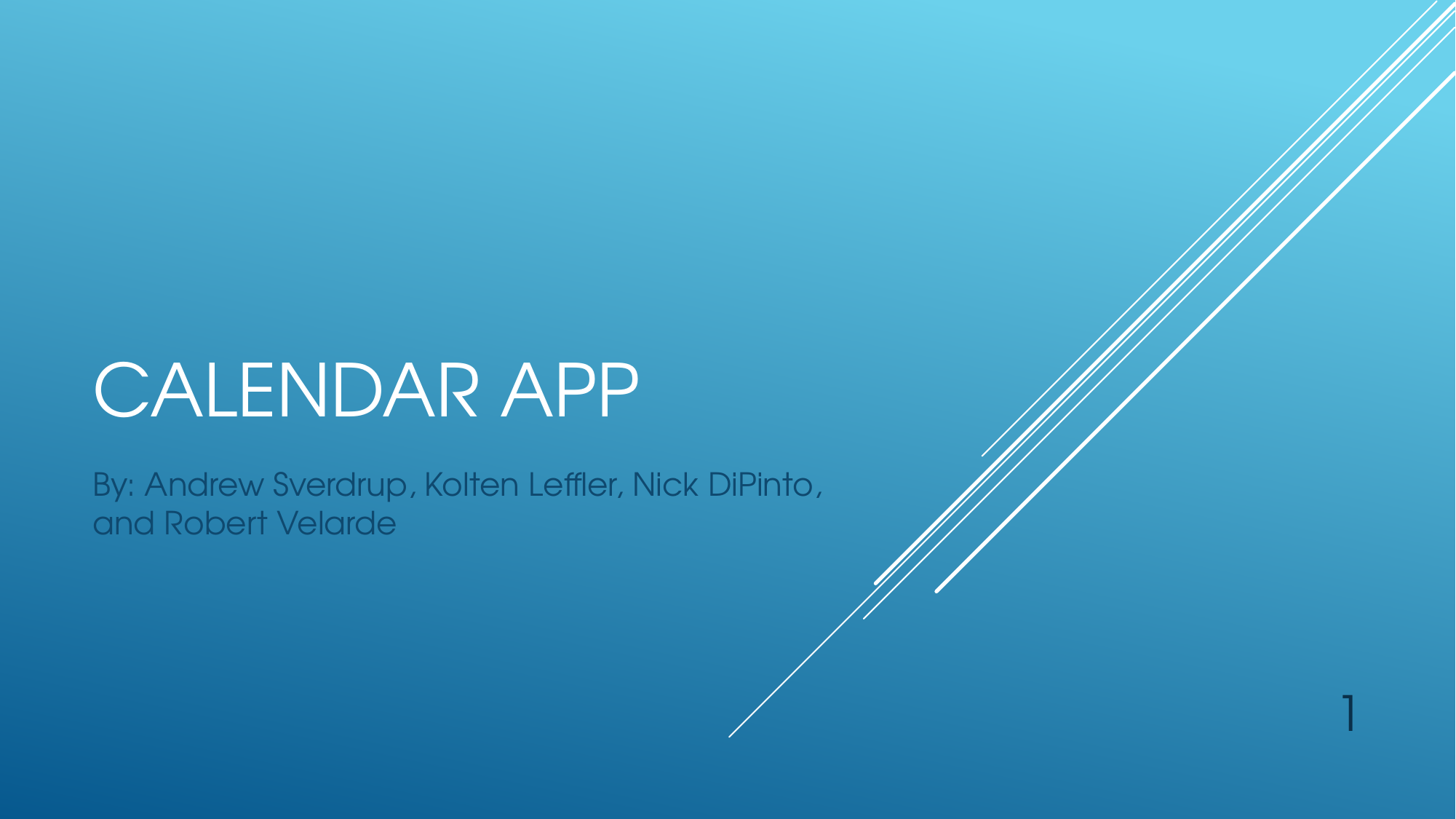

# Calendar App
By: Andrew Sverdrup, Kolten Leffler, Nick DiPinto, and Robert Velarde
1